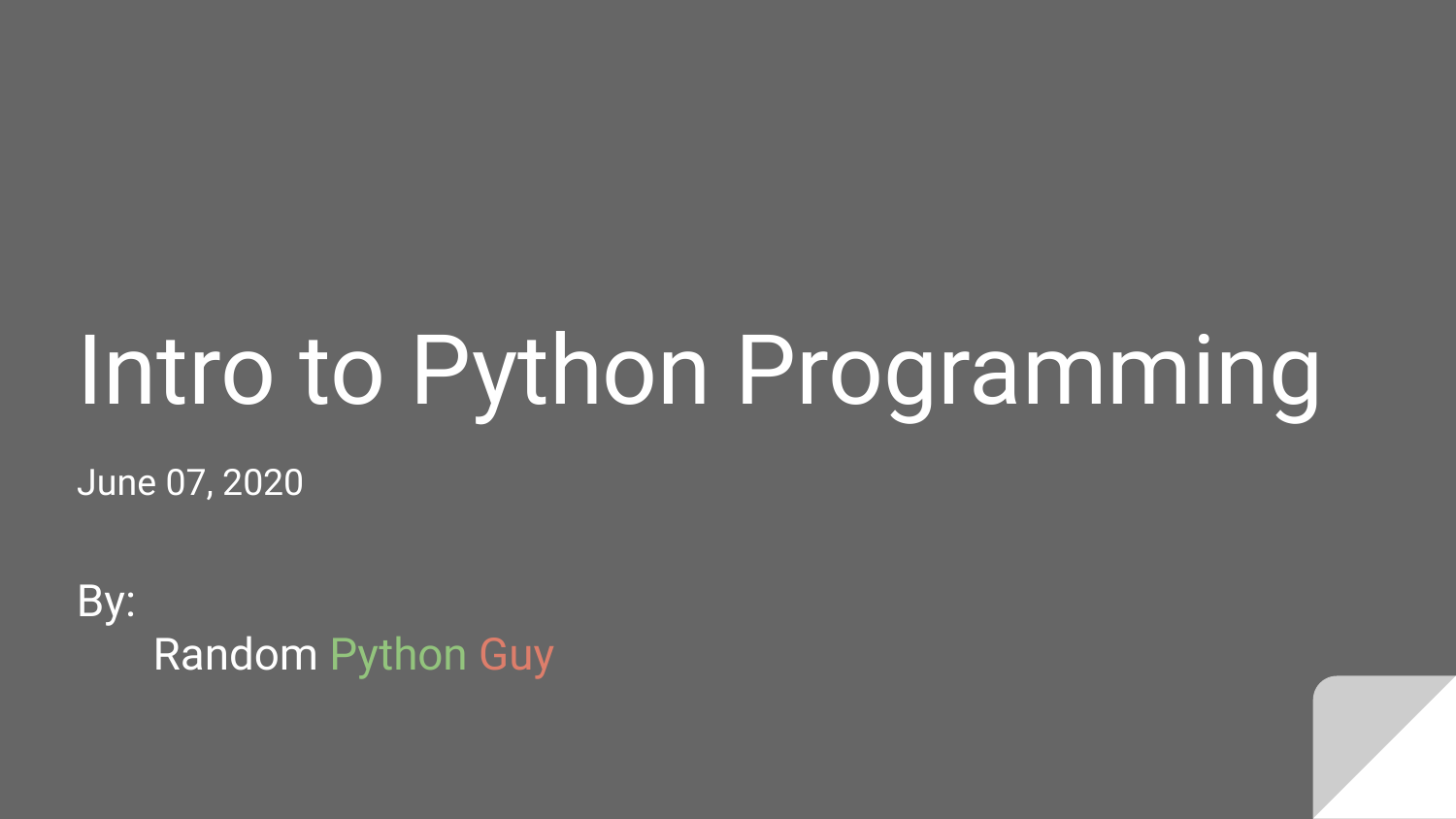

# Intro to Python Programming
June 07, 2020
By:
       Random Python Guy